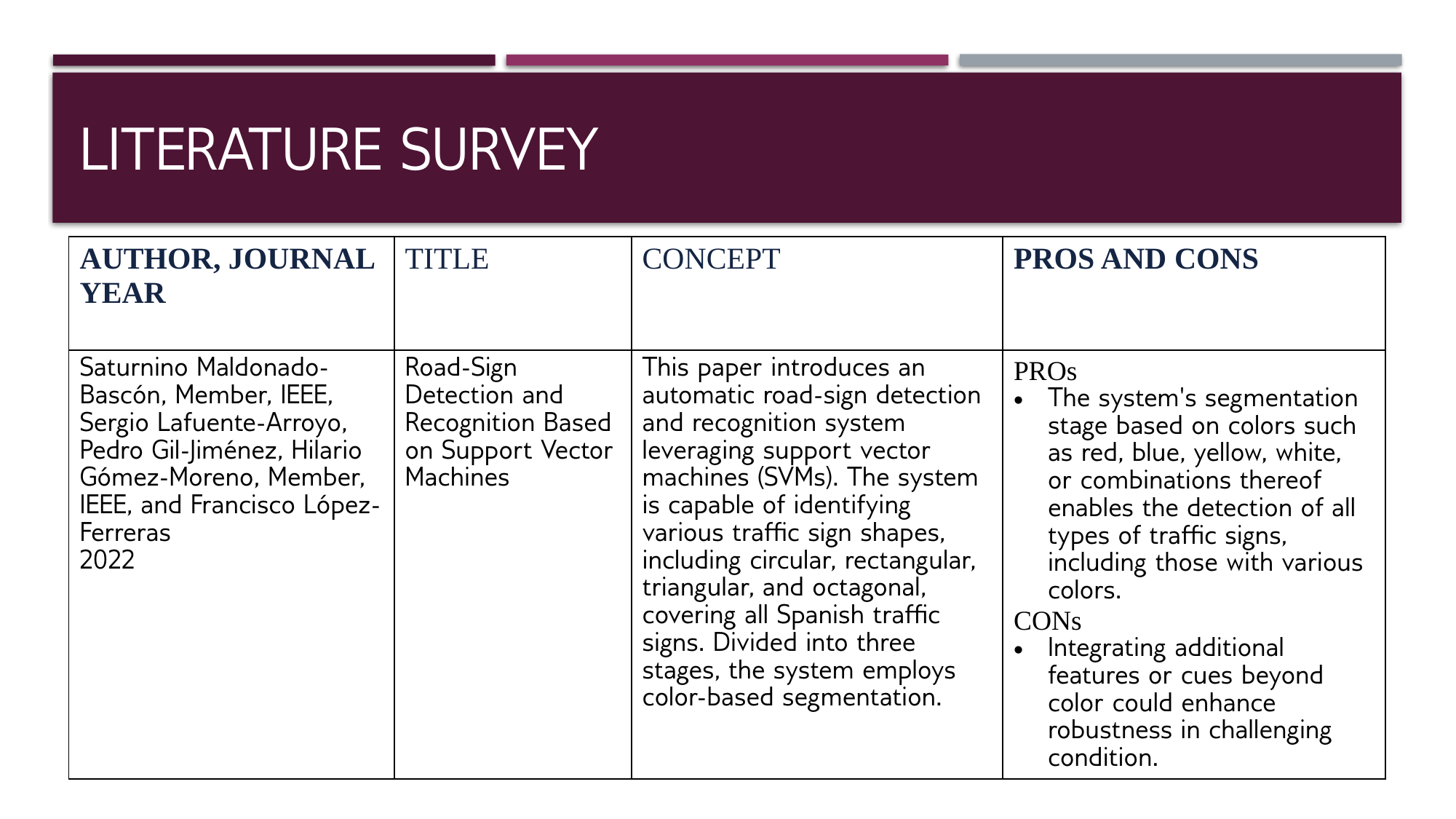

# LITERATURE SURVEY
| AUTHOR, JOURNAL YEAR | TITLE | CONCEPT | PROS AND CONS |
| --- | --- | --- | --- |
| Saturnino Maldonado-Bascón, Member, IEEE, Sergio Lafuente-Arroyo, Pedro Gil-Jiménez, Hilario Gómez-Moreno, Member, IEEE, and Francisco López-Ferreras 2022 | Road-Sign Detection and Recognition Based on Support Vector Machines | This paper introduces an automatic road-sign detection and recognition system leveraging support vector machines (SVMs). The system is capable of identifying various traffic sign shapes, including circular, rectangular, triangular, and octagonal, covering all Spanish traffic signs. Divided into three stages, the system employs color-based segmentation. | PROs The system's segmentation stage based on colors such as red, blue, yellow, white, or combinations thereof enables the detection of all types of traffic signs, including those with various colors. CONs Integrating additional features or cues beyond color could enhance robustness in challenging condition. |